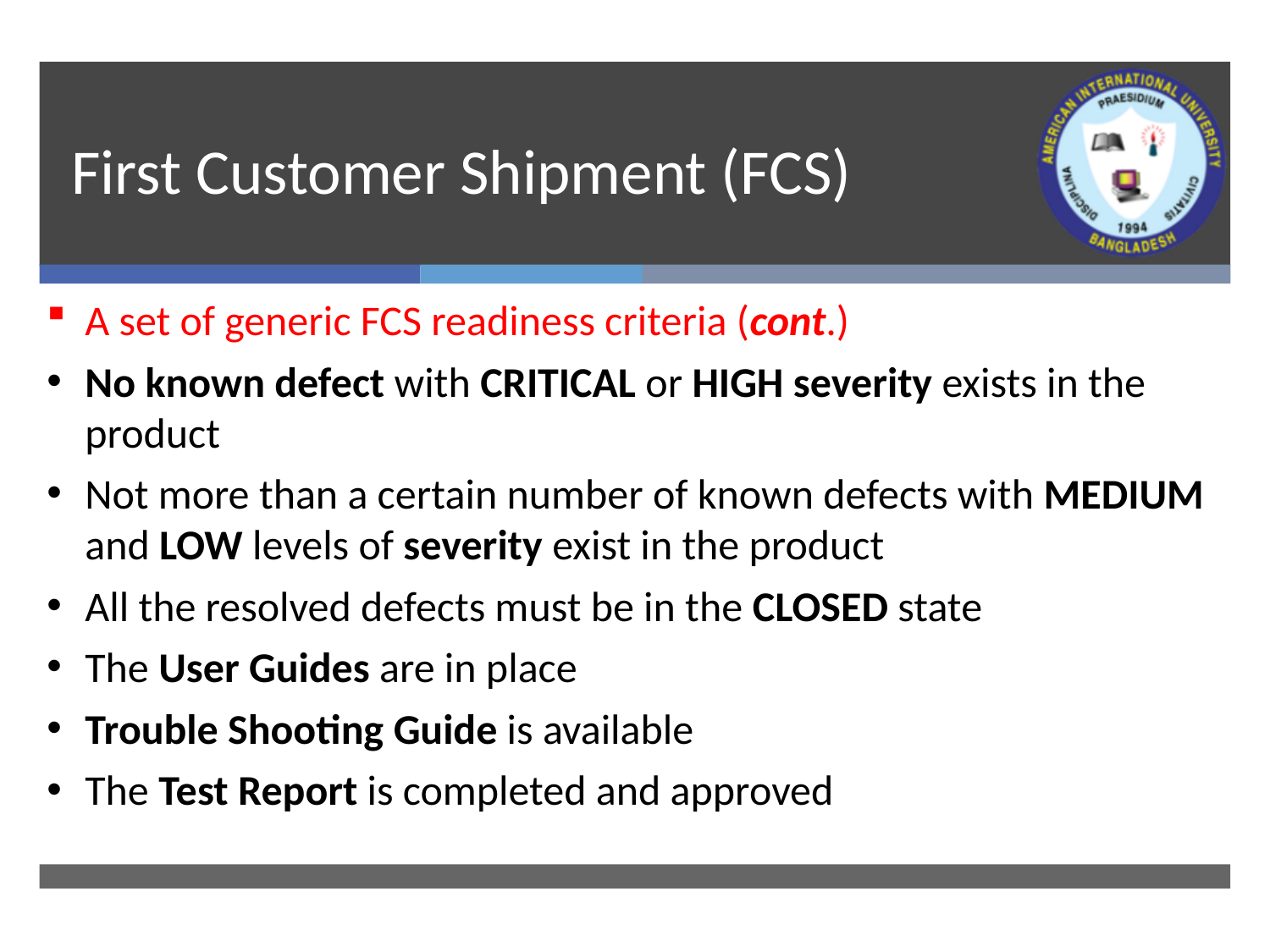

# First Customer Shipment (FCS)
A set of generic FCS readiness criteria (cont.)
No known defect with CRITICAL or HIGH severity exists in the product
Not more than a certain number of known defects with MEDIUM and LOW levels of severity exist in the product
All the resolved defects must be in the CLOSED state
The User Guides are in place
Trouble Shooting Guide is available
The Test Report is completed and approved